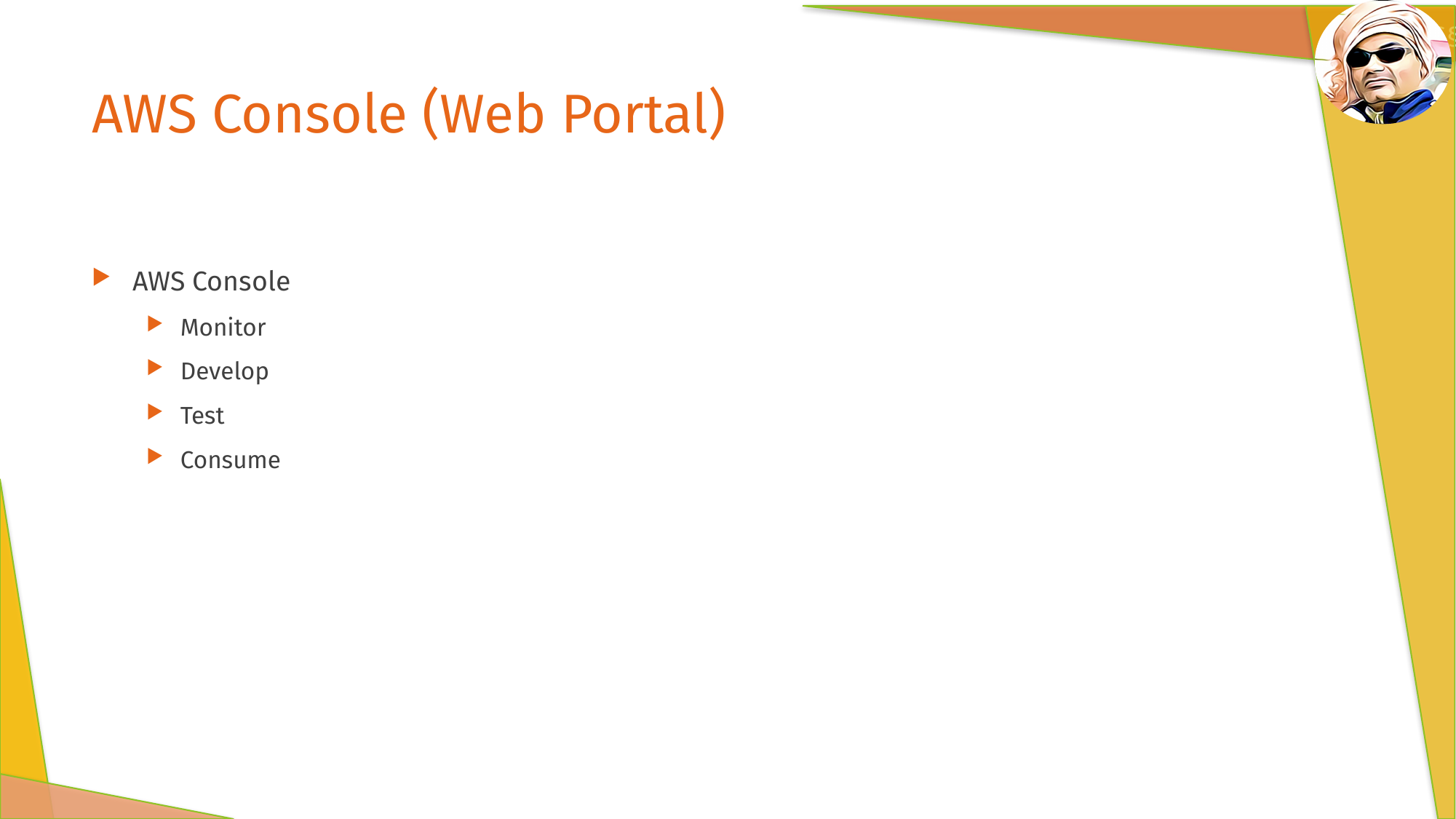

# AWS Console (Web Portal)
AWS Console
Monitor
Develop
Test
Consume